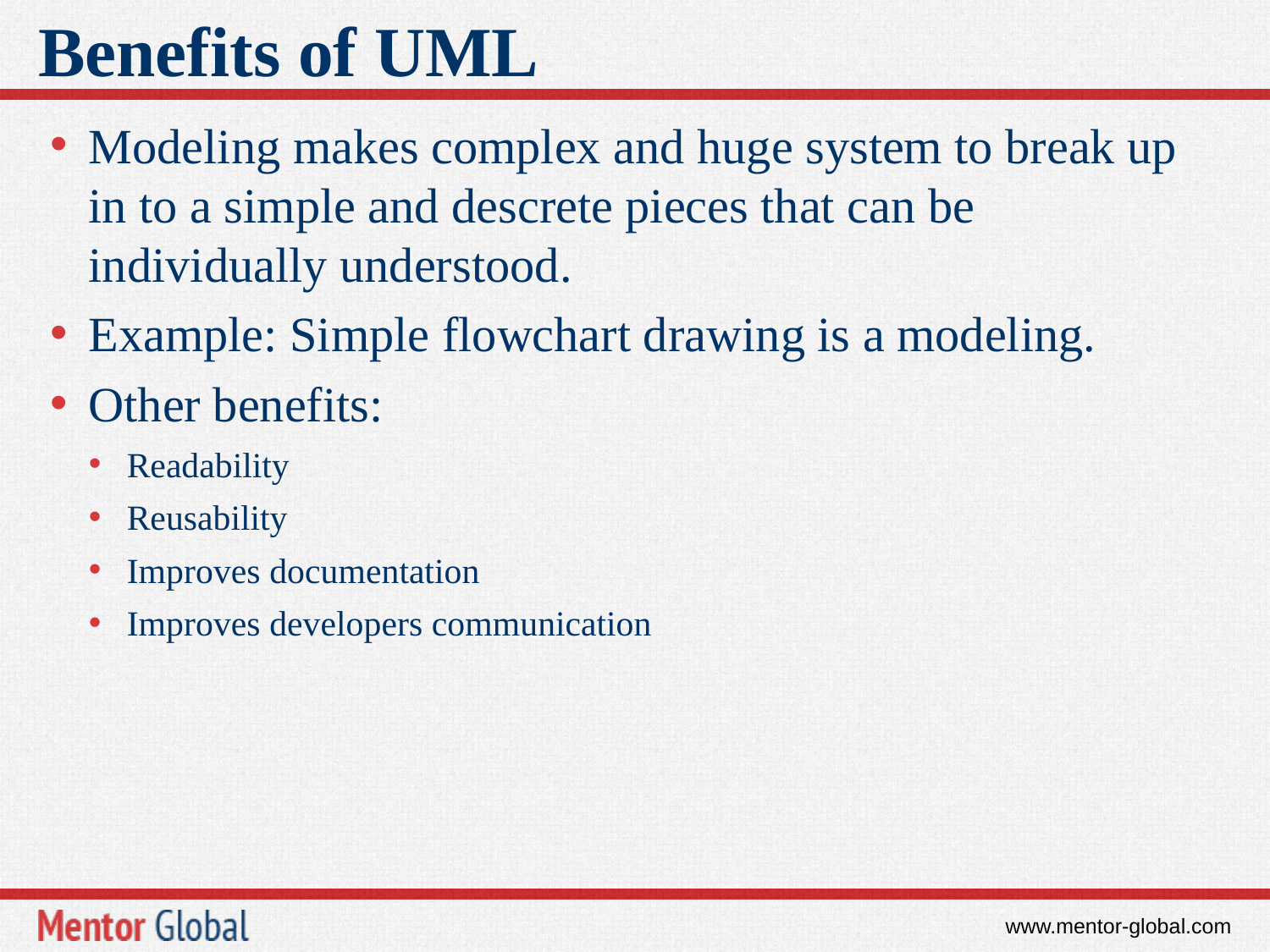

# Benefits of UML
Modeling makes complex and huge system to break up in to a simple and descrete pieces that can be individually understood.
Example: Simple flowchart drawing is a modeling.
Other benefits:
Readability
Reusability
Improves documentation
Improves developers communication